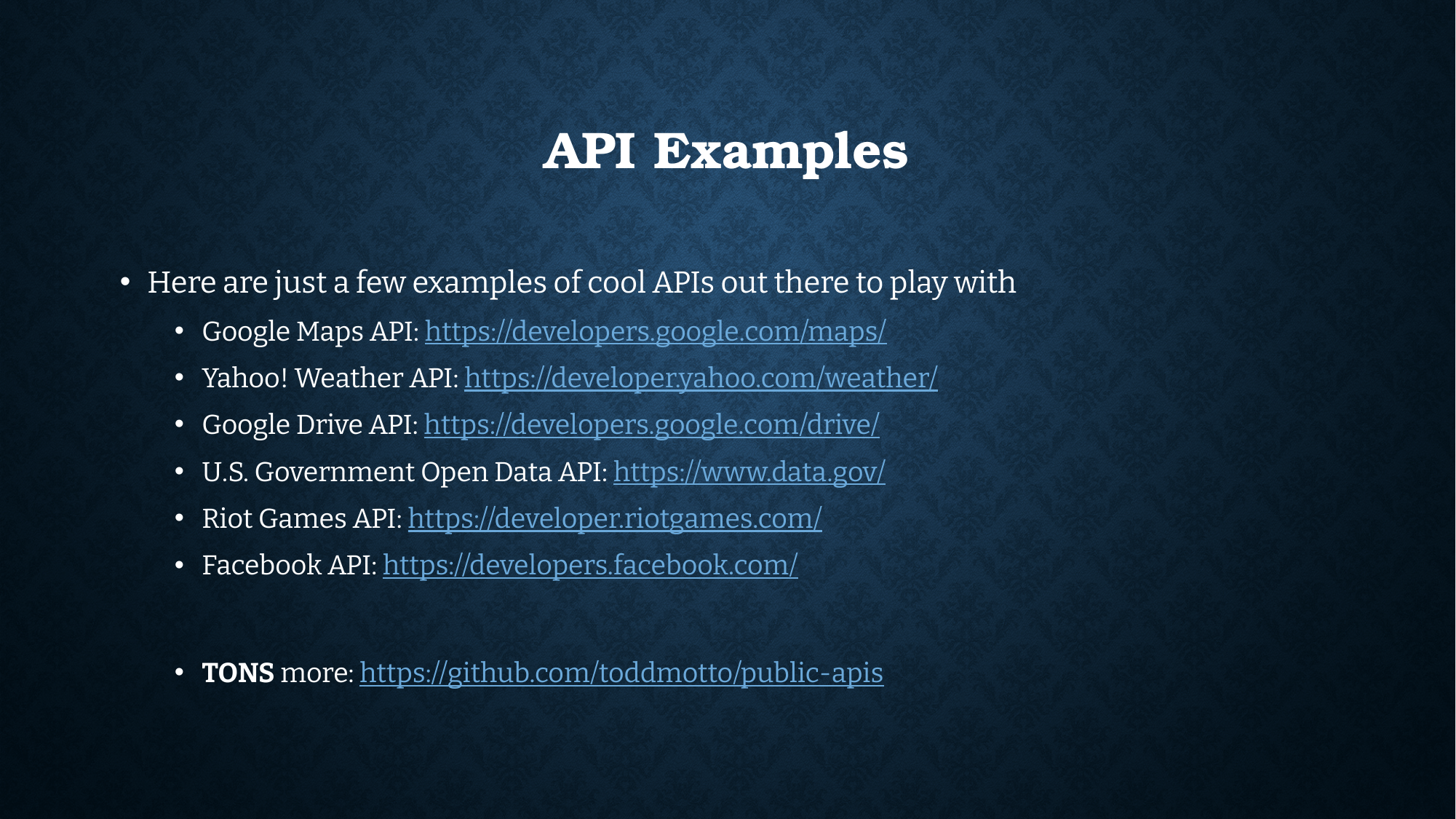

# API Examples
Here are just a few examples of cool APIs out there to play with
Google Maps API: https://developers.google.com/maps/
Yahoo! Weather API: https://developer.yahoo.com/weather/
Google Drive API: https://developers.google.com/drive/
U.S. Government Open Data API: https://www.data.gov/
Riot Games API: https://developer.riotgames.com/
Facebook API: https://developers.facebook.com/

TONS more: https://github.com/toddmotto/public-apis